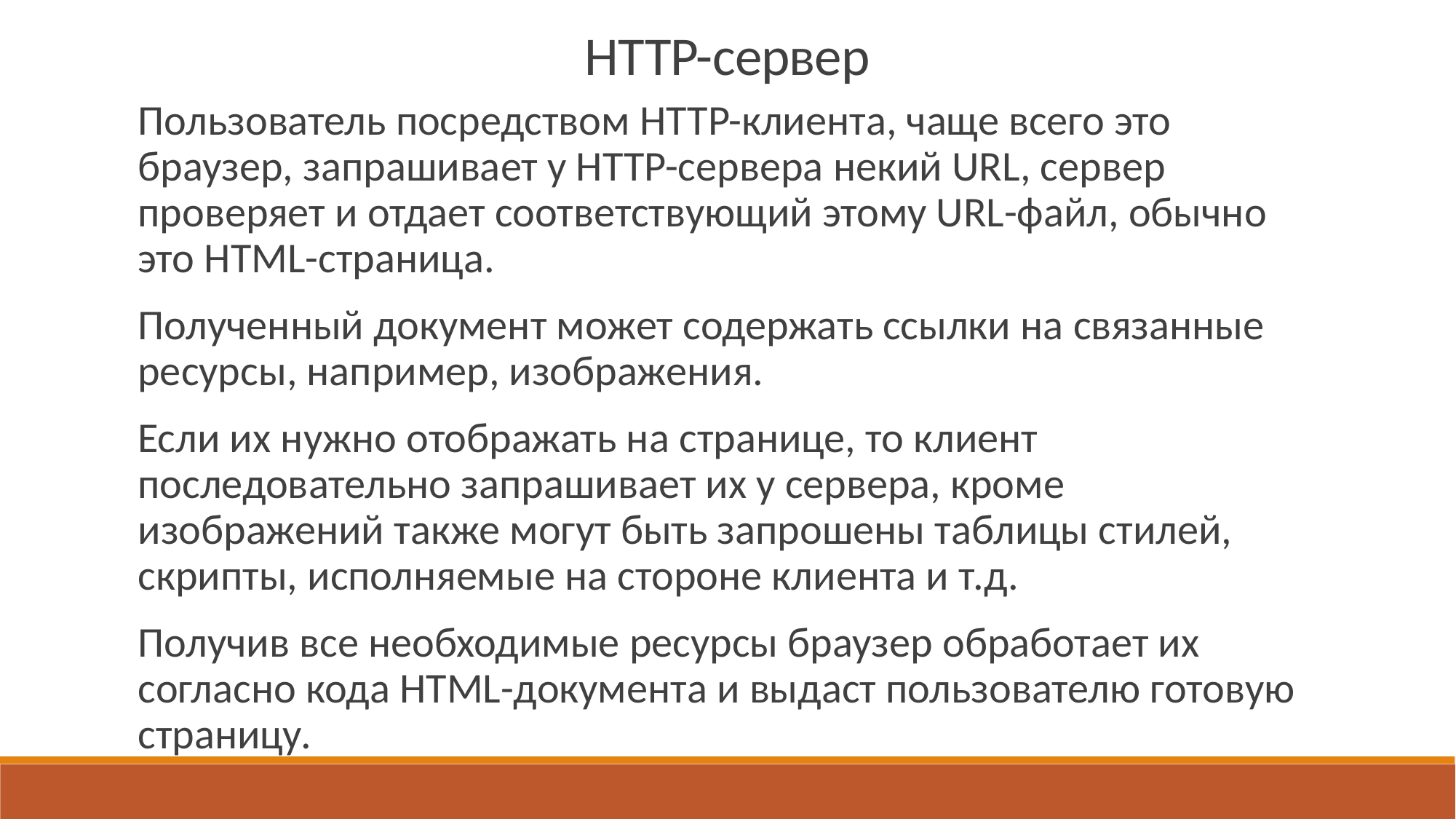

HTTP-сервер
Пользователь посредством HTTP-клиента, чаще всего это браузер, запрашивает у HTTP-сервера некий URL, сервер проверяет и отдает соответствующий этому URL-файл, обычно это HTML-страница.
Полученный документ может содержать ссылки на связанные ресурсы, например, изображения.
Если их нужно отображать на странице, то клиент последовательно запрашивает их у сервера, кроме изображений также могут быть запрошены таблицы стилей, скрипты, исполняемые на стороне клиента и т.д.
Получив все необходимые ресурсы браузер обработает их согласно кода HTML-документа и выдаст пользователю готовую страницу.